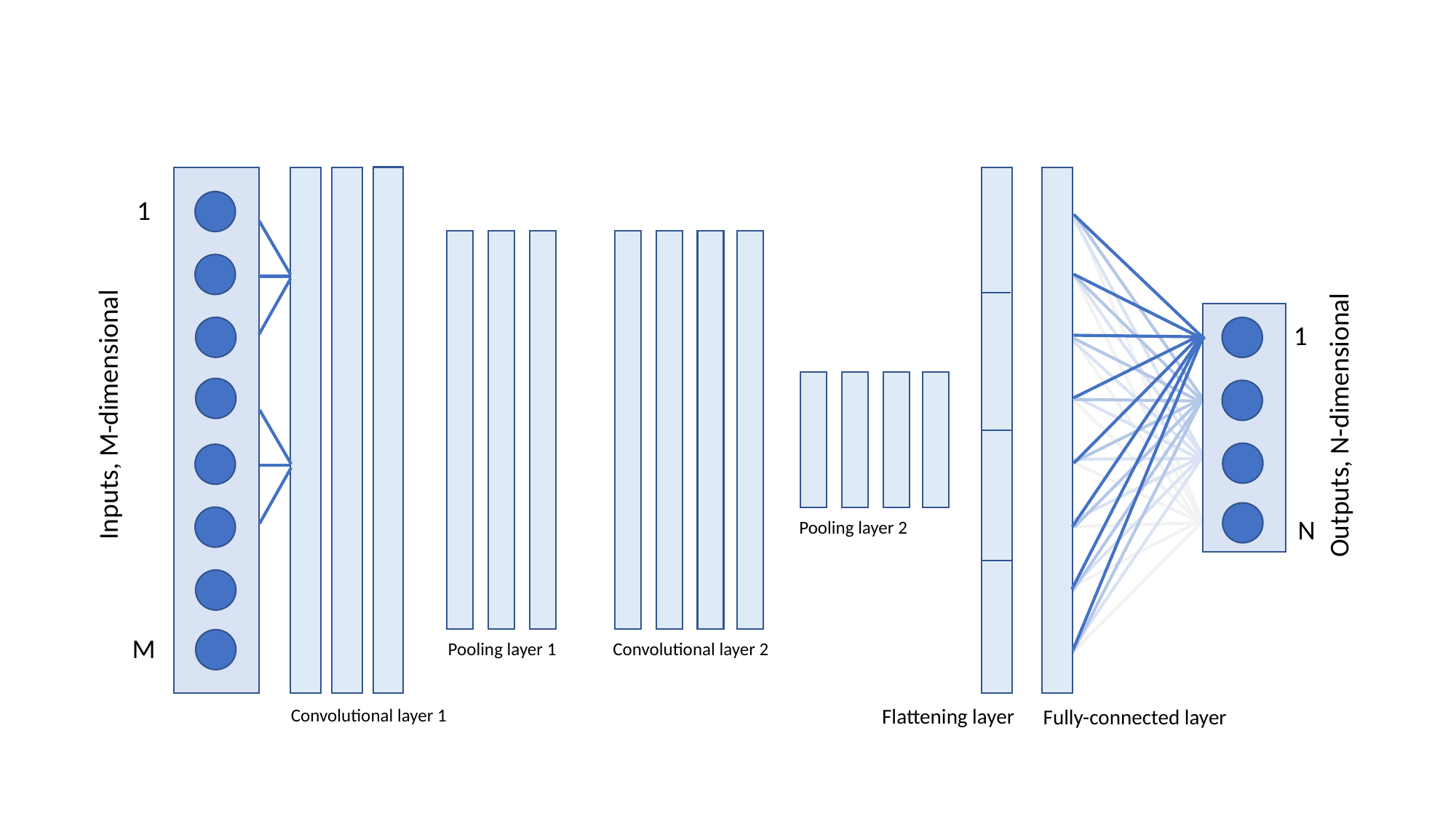

1

1

Inputs, M-dimensional
Outputs, N-dimensional

N
Pooling layer 2

M

Convolutional layer 2
Pooling layer 1
Flattening layer
Convolutional layer 1
Fully-connected layer